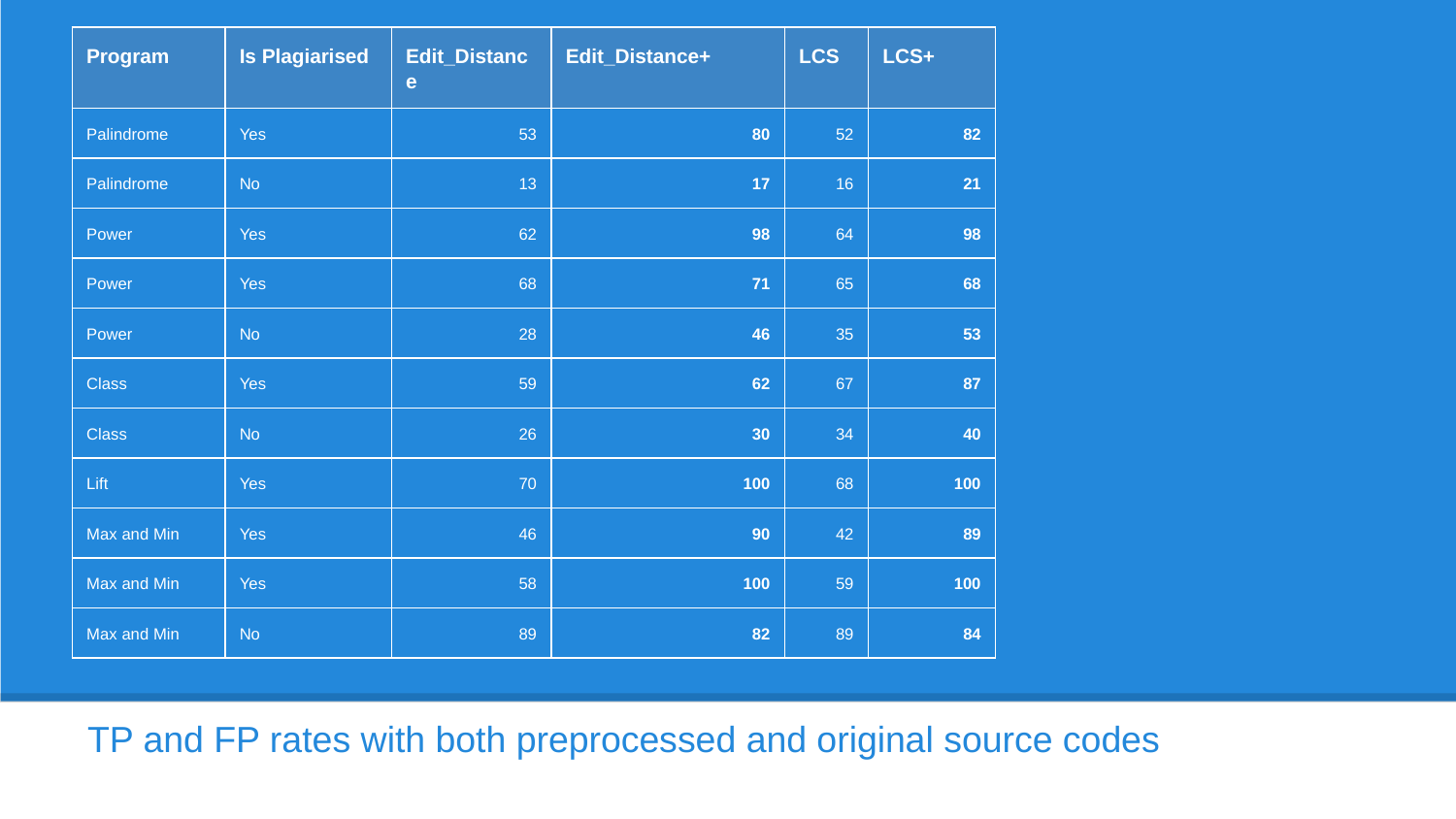

| Program | Is Plagiarised | Edit\_Distance | Edit\_Distance+ | LCS | LCS+ |
| --- | --- | --- | --- | --- | --- |
| Palindrome | Yes | 53 | 80 | 52 | 82 |
| Palindrome | No | 13 | 17 | 16 | 21 |
| Power | Yes | 62 | 98 | 64 | 98 |
| Power | Yes | 68 | 71 | 65 | 68 |
| Power | No | 28 | 46 | 35 | 53 |
| Class | Yes | 59 | 62 | 67 | 87 |
| Class | No | 26 | 30 | 34 | 40 |
| Lift | Yes | 70 | 100 | 68 | 100 |
| Max and Min | Yes | 46 | 90 | 42 | 89 |
| Max and Min | Yes | 58 | 100 | 59 | 100 |
| Max and Min | No | 89 | 82 | 89 | 84 |
TP and FP rates with both preprocessed and original source codes